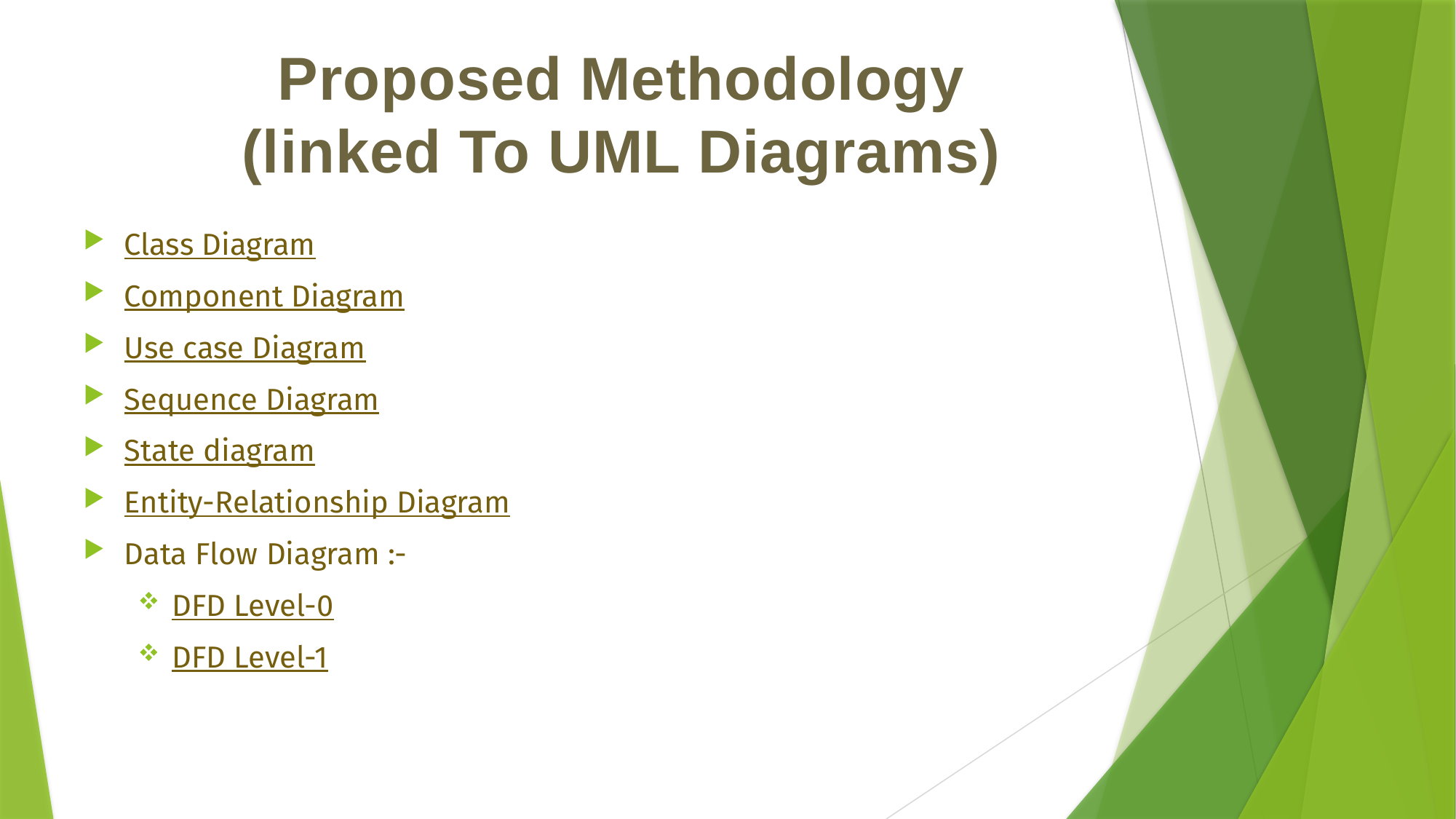

Proposed Methodology
(linked To UML Diagrams)
Class Diagram
Component Diagram
Use case Diagram
Sequence Diagram
State diagram
Entity-Relationship Diagram
Data Flow Diagram :-
DFD Level-0
DFD Level-1